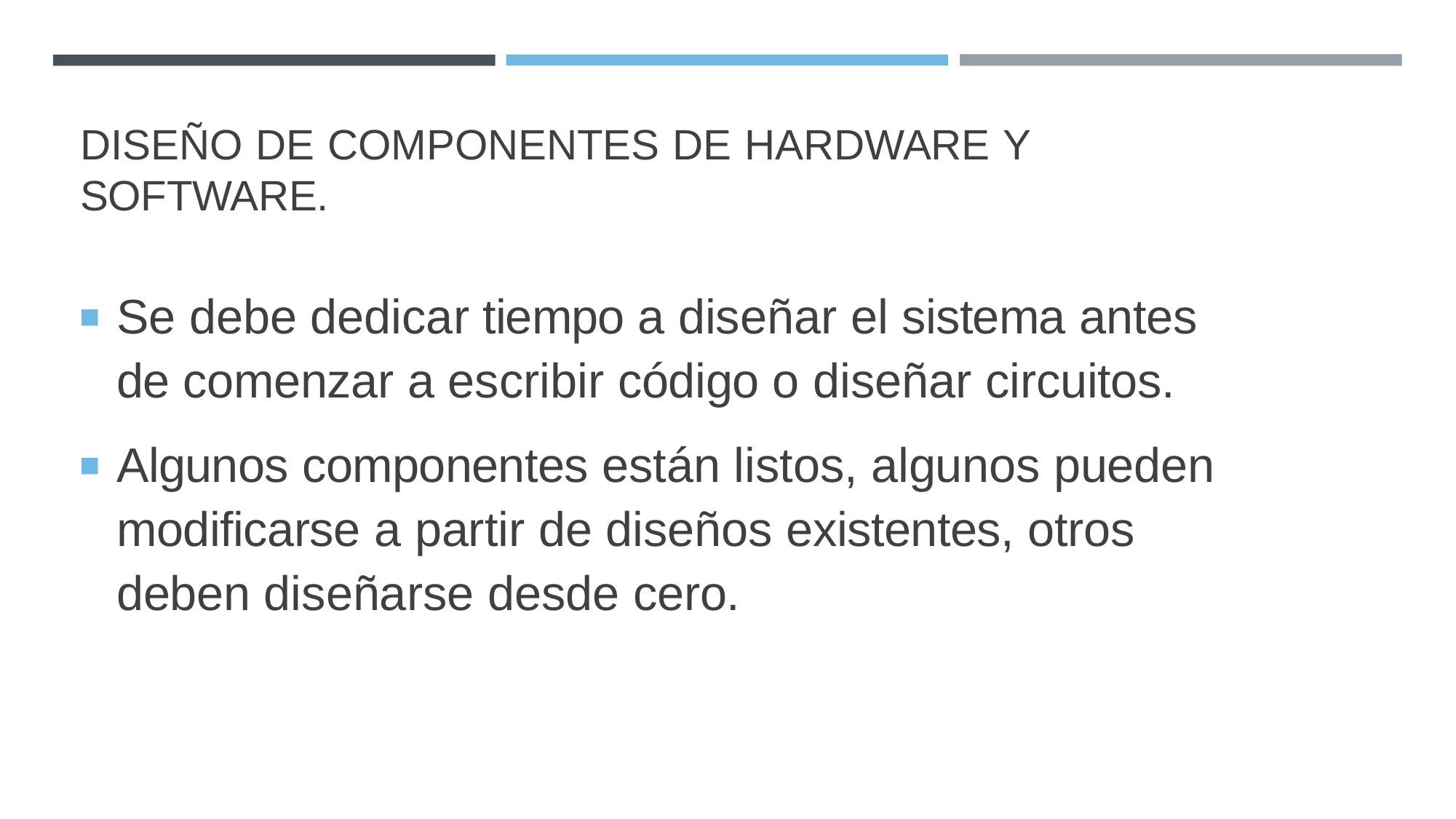

# DISEÑO DE COMPONENTES DE HARDWARE Y SOFTWARE.
Se debe dedicar tiempo a diseñar el sistema antes de comenzar a escribir código o diseñar circuitos.
Algunos componentes están listos, algunos pueden modificarse a partir de diseños existentes, otros deben diseñarse desde cero.